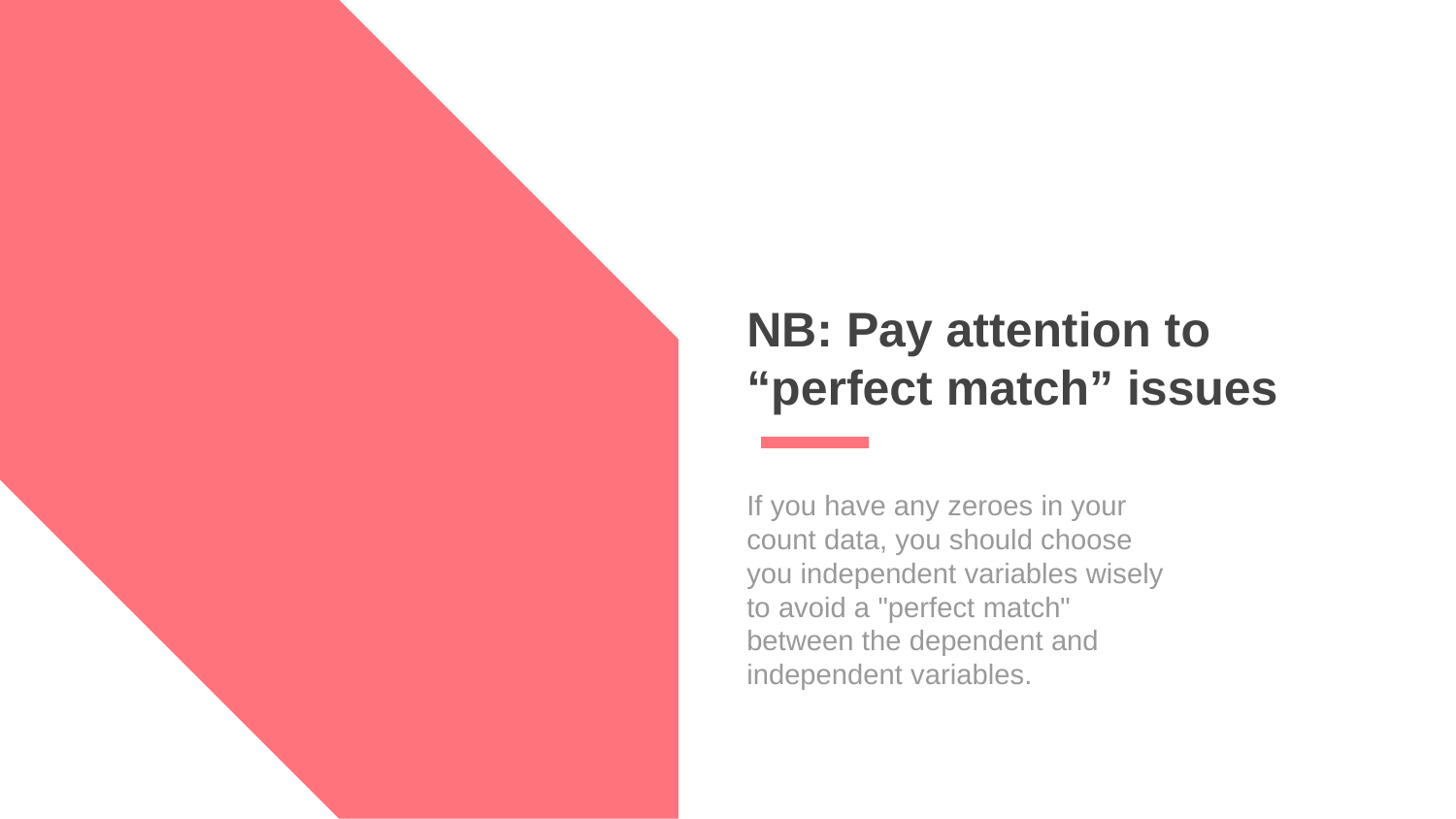

# NB: Pay attention to “perfect match” issues
If you have any zeroes in your count data, you should choose you independent variables wisely to avoid a "perfect match" between the dependent and independent variables.